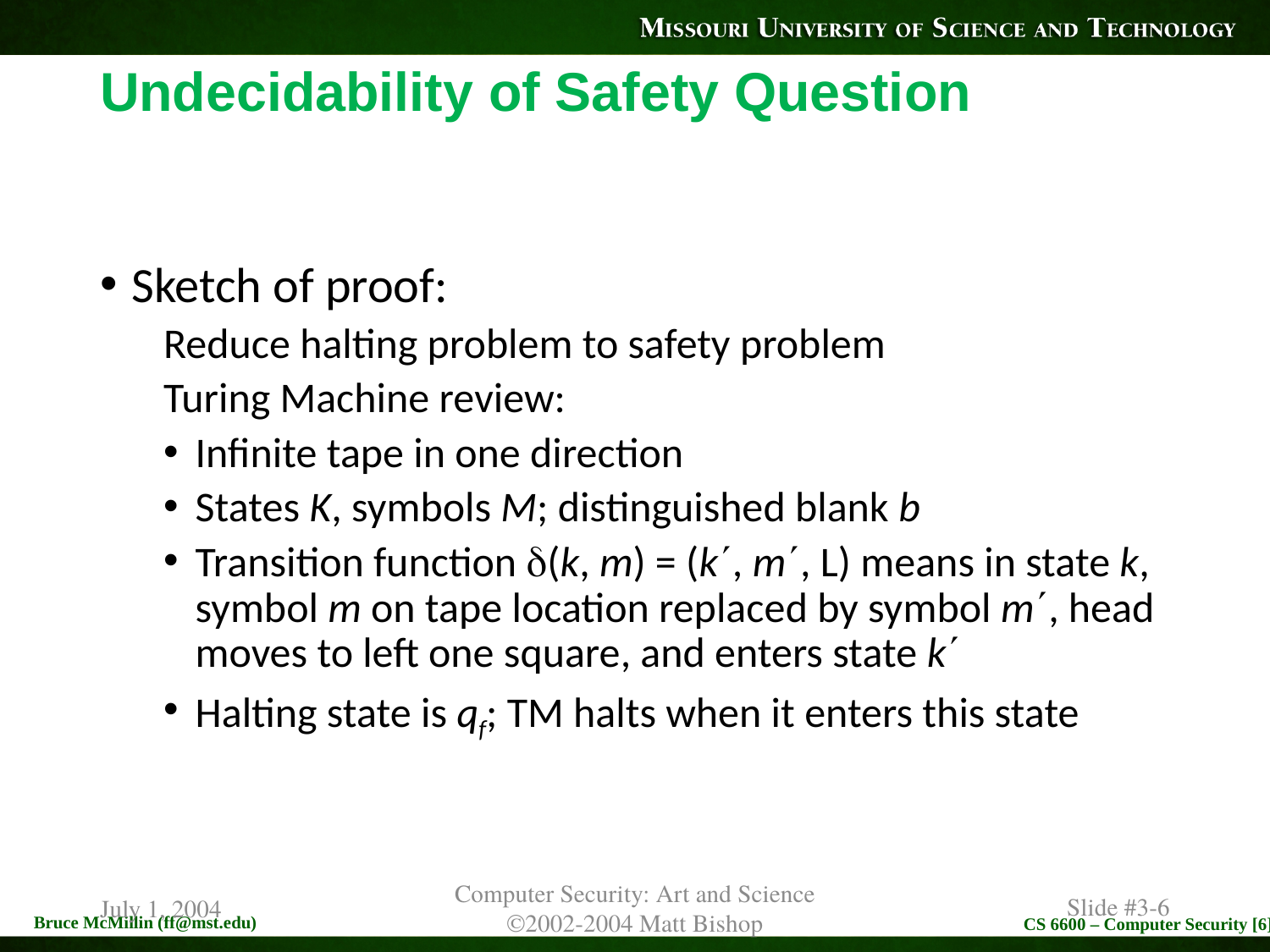

# Undecidability of Safety Question
Sketch of proof:
Reduce halting problem to safety problem
Turing Machine review:
Infinite tape in one direction
States K, symbols M; distinguished blank b
Transition function δ(k, m) = (k′, m′, L) means in state k, symbol m on tape location replaced by symbol m′, head moves to left one square, and enters state k′
Halting state is qf; TM halts when it enters this state
July 1, 2004
Computer Security: Art and Science
©2002-2004 Matt Bishop
Slide #3-6